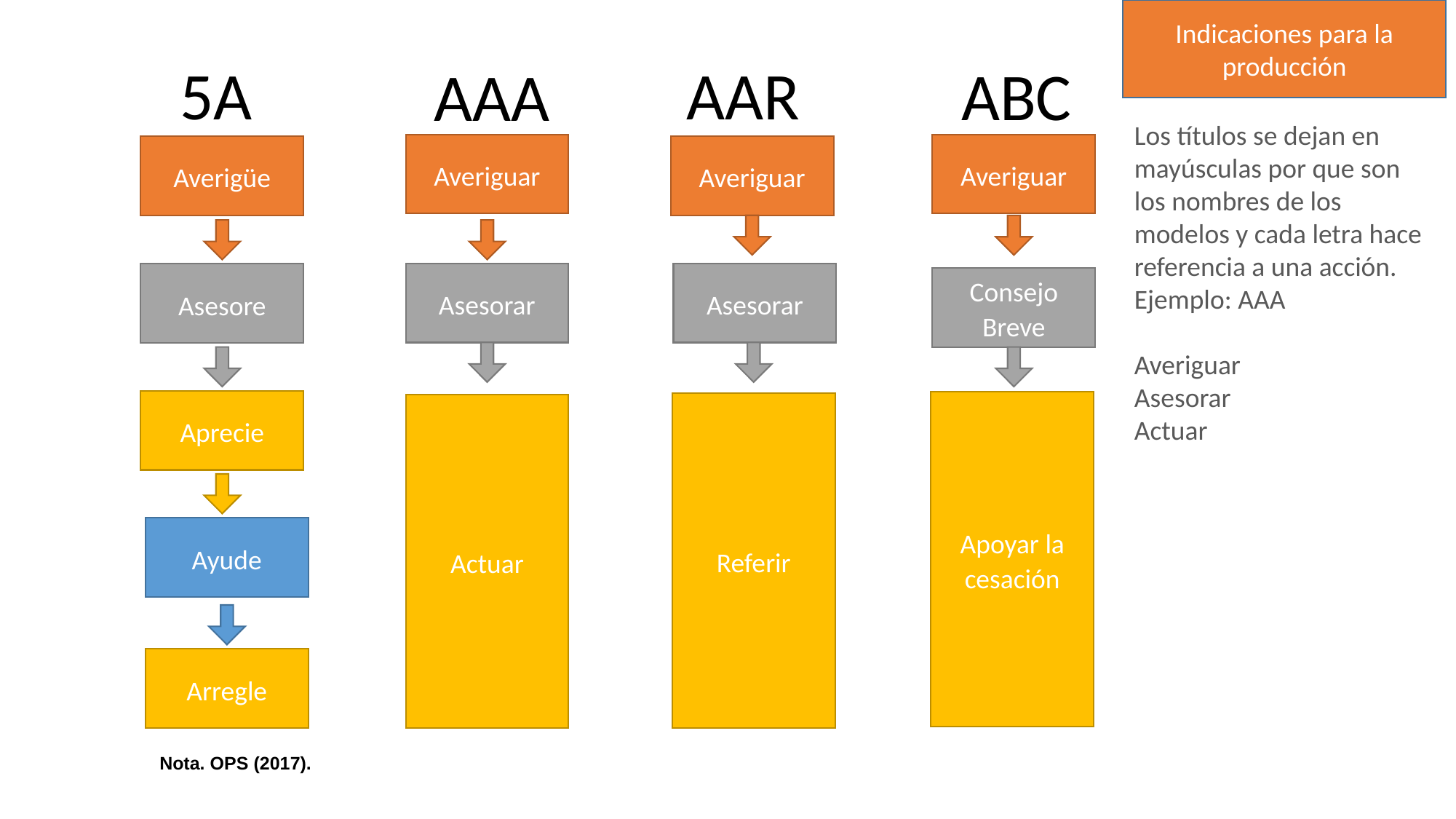

Indicaciones para la producción
5A
AAR
ABC
AAA
Los títulos se dejan en mayúsculas por que son los nombres de los modelos y cada letra hace referencia a una acción.
Ejemplo: AAA

Averiguar
Asesorar
Actuar
Averiguar
Averiguar
Averiguar
Averigüe

Asesorar
Asesorar
Asesore
Consejo Breve

Aprecie
Apoyar la cesación
Referir
Actuar

Ayude

Arregle
Nota. OPS (2017).